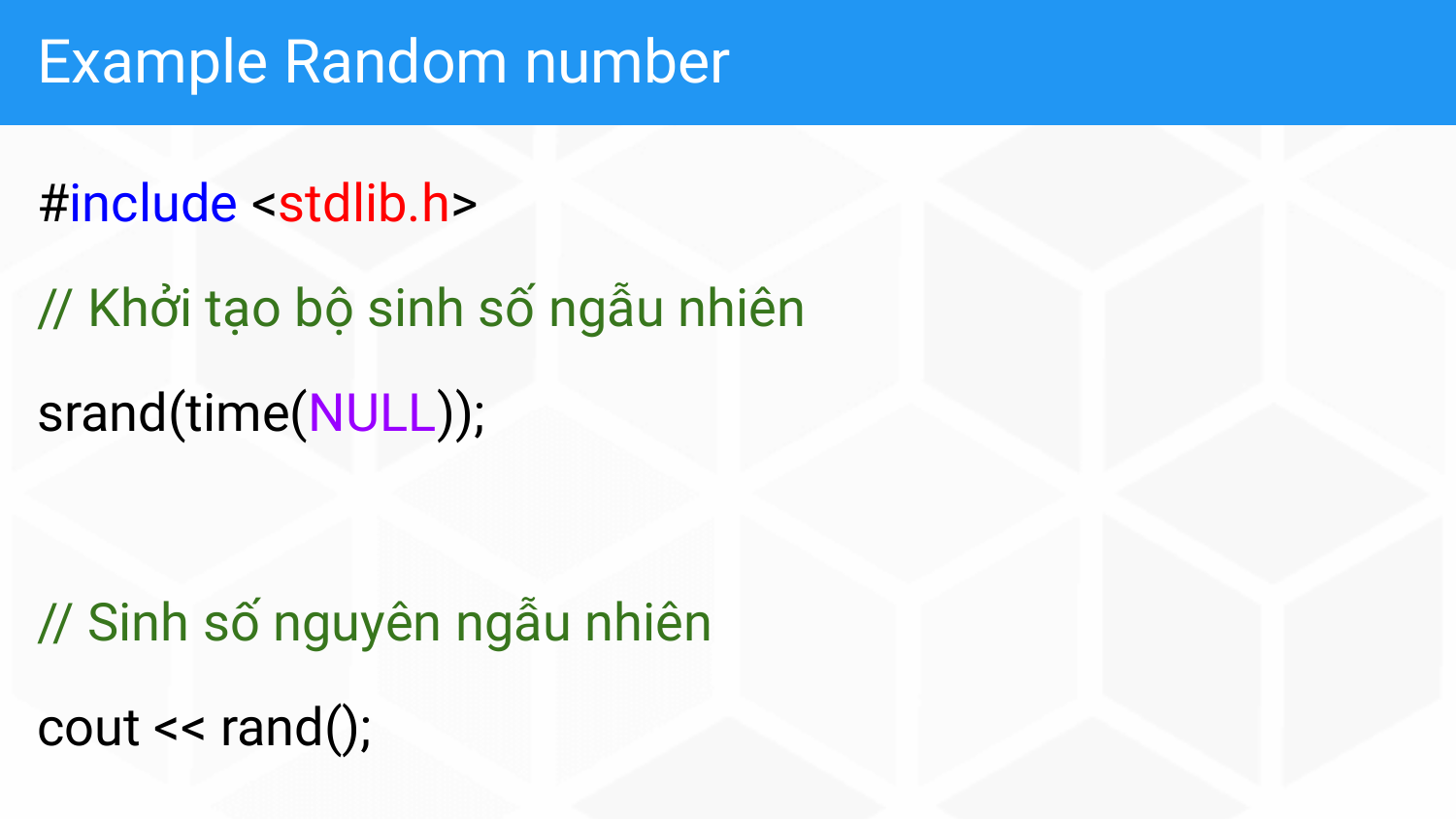

# Example Random number
#include <stdlib.h>
// Khởi tạo bộ sinh số ngẫu nhiên
srand(time(NULL));

// Sinh số nguyên ngẫu nhiên
cout << rand();